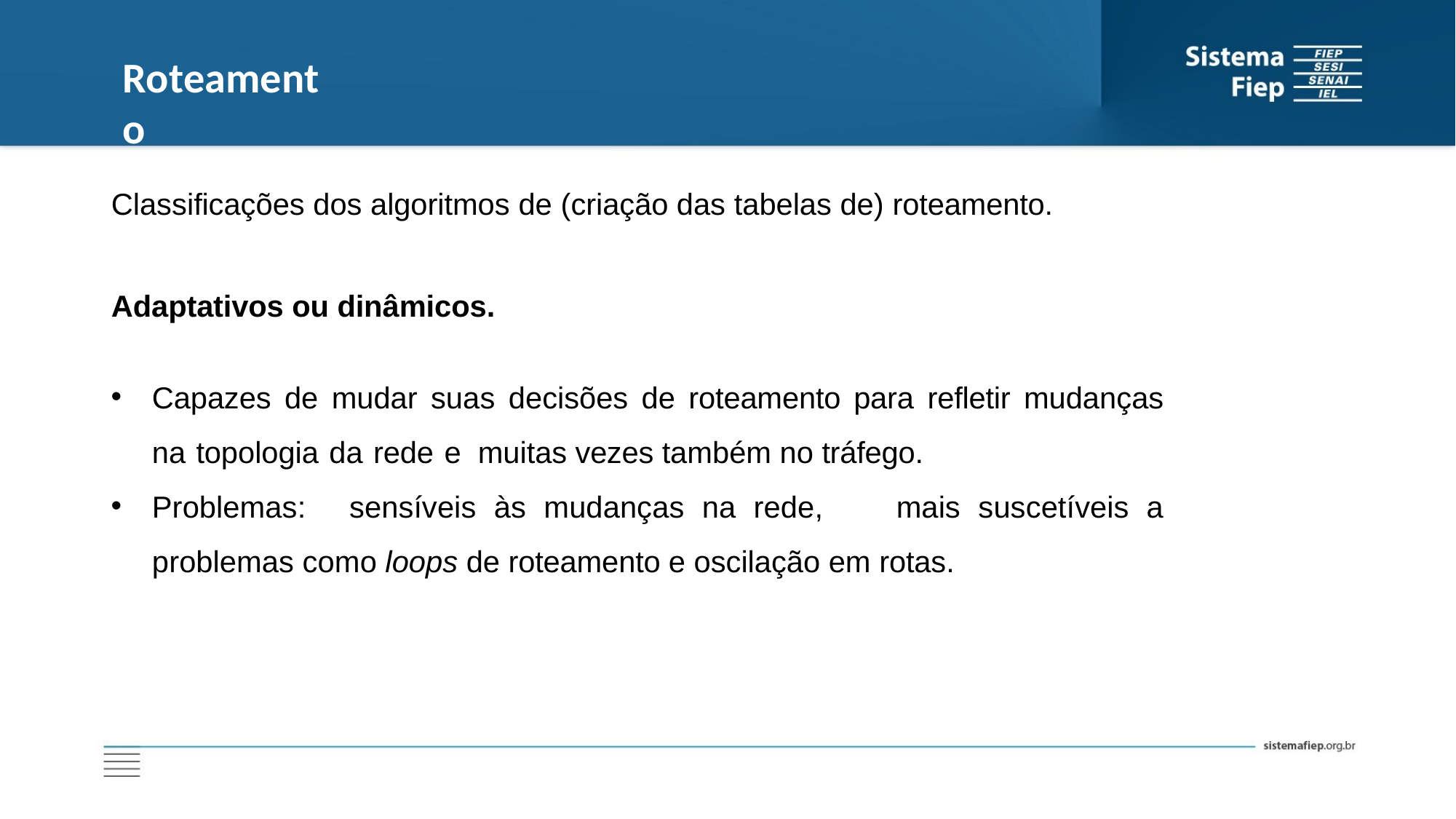

# Roteamento
Classificações dos algoritmos de (criação das tabelas de) roteamento.

Adaptativos ou dinâmicos.

Capazes de mudar suas decisões de roteamento para refletir mudanças na topologia da rede e  muitas vezes também no tráfego.
Problemas:	sensíveis às mudanças na rede,	mais suscetíveis a problemas como loops de roteamento e oscilação em rotas.